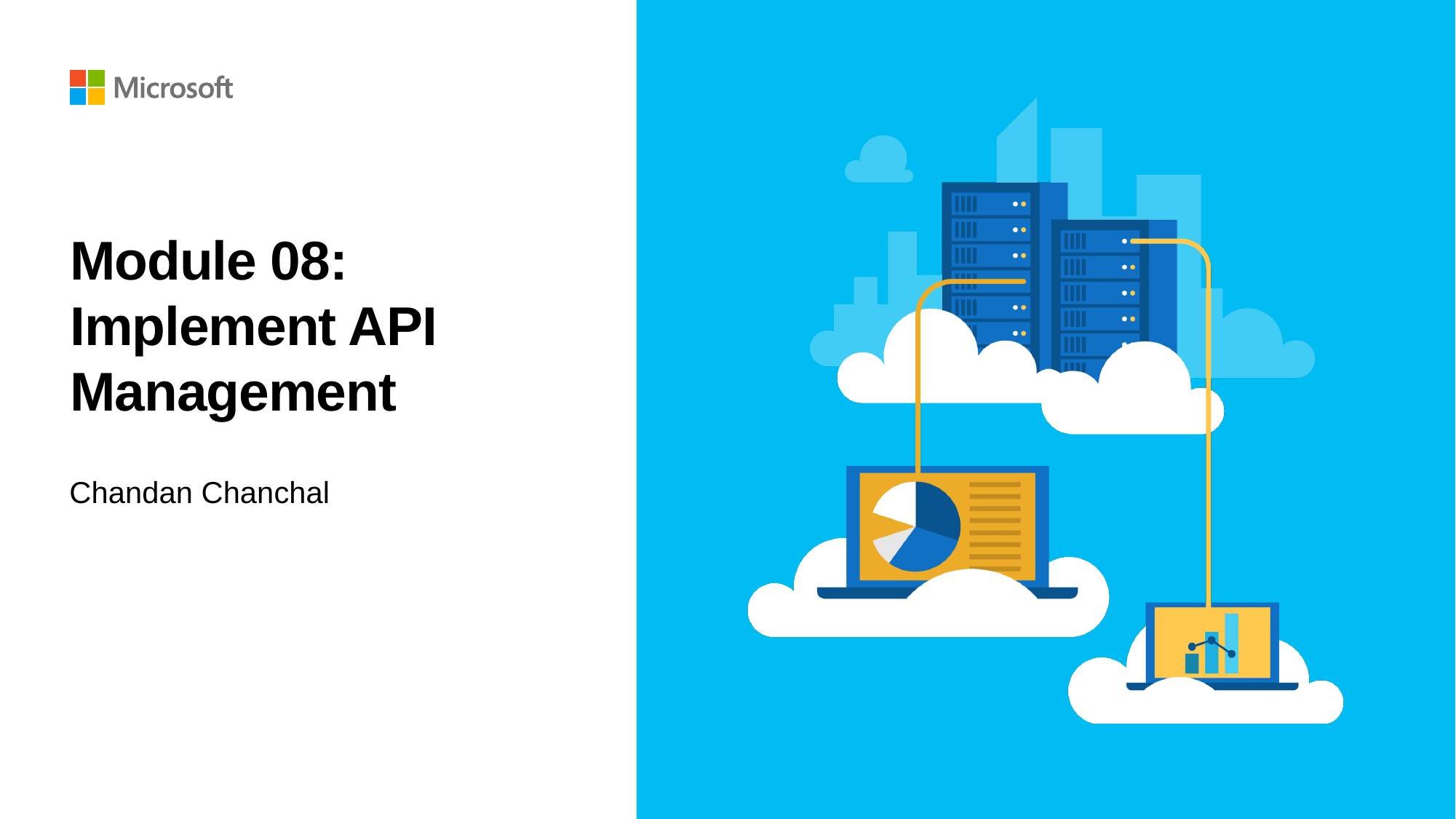

# Module 08: Implement API Management
Chandan Chanchal